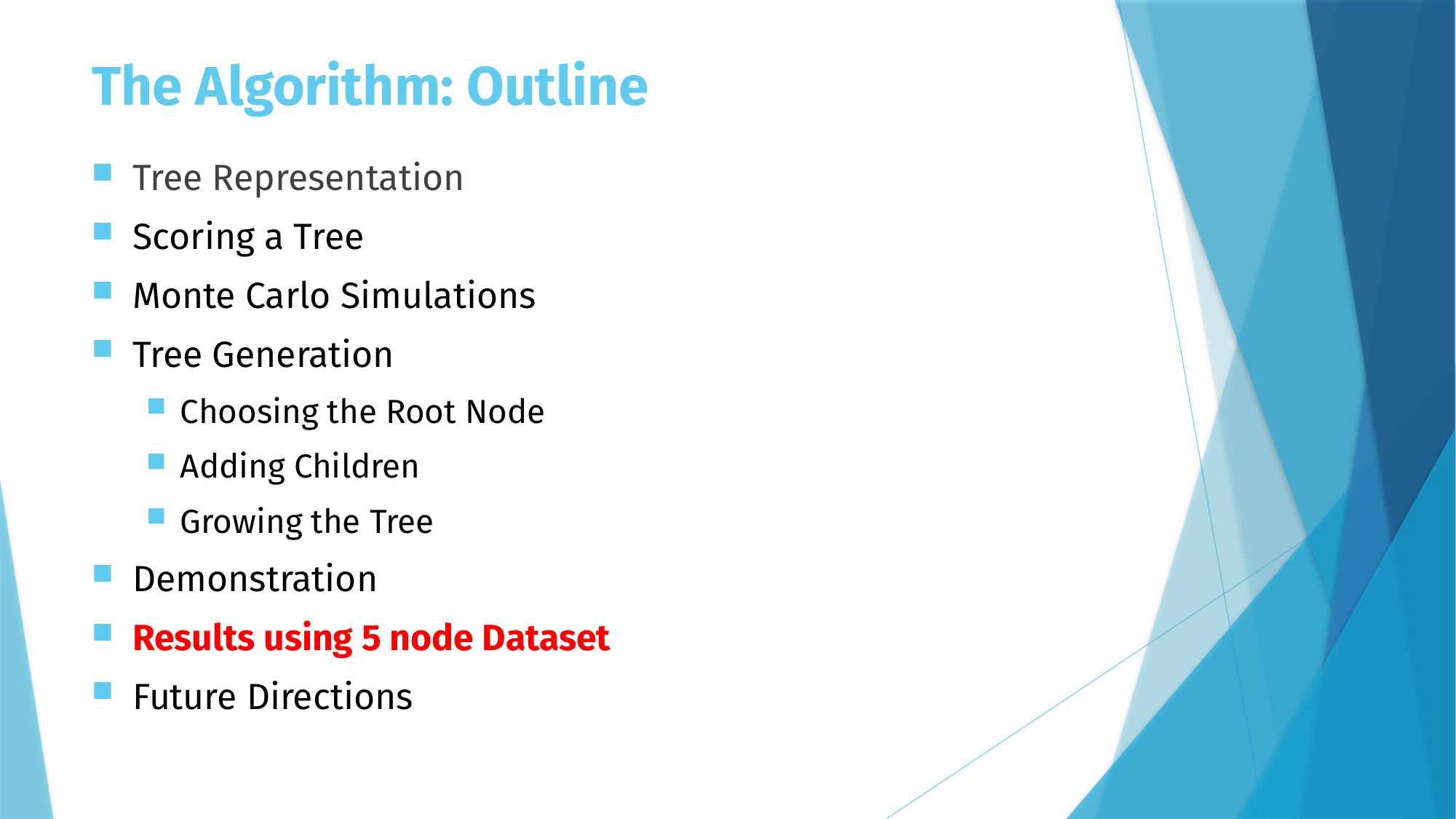

# The Algorithm: Outline
Tree Representation
Scoring a Tree
Monte Carlo Simulations
Tree Generation
Choosing the Root Node
Adding Children
Growing the Tree
Demonstration
Results using 5 node Dataset
Future Directions